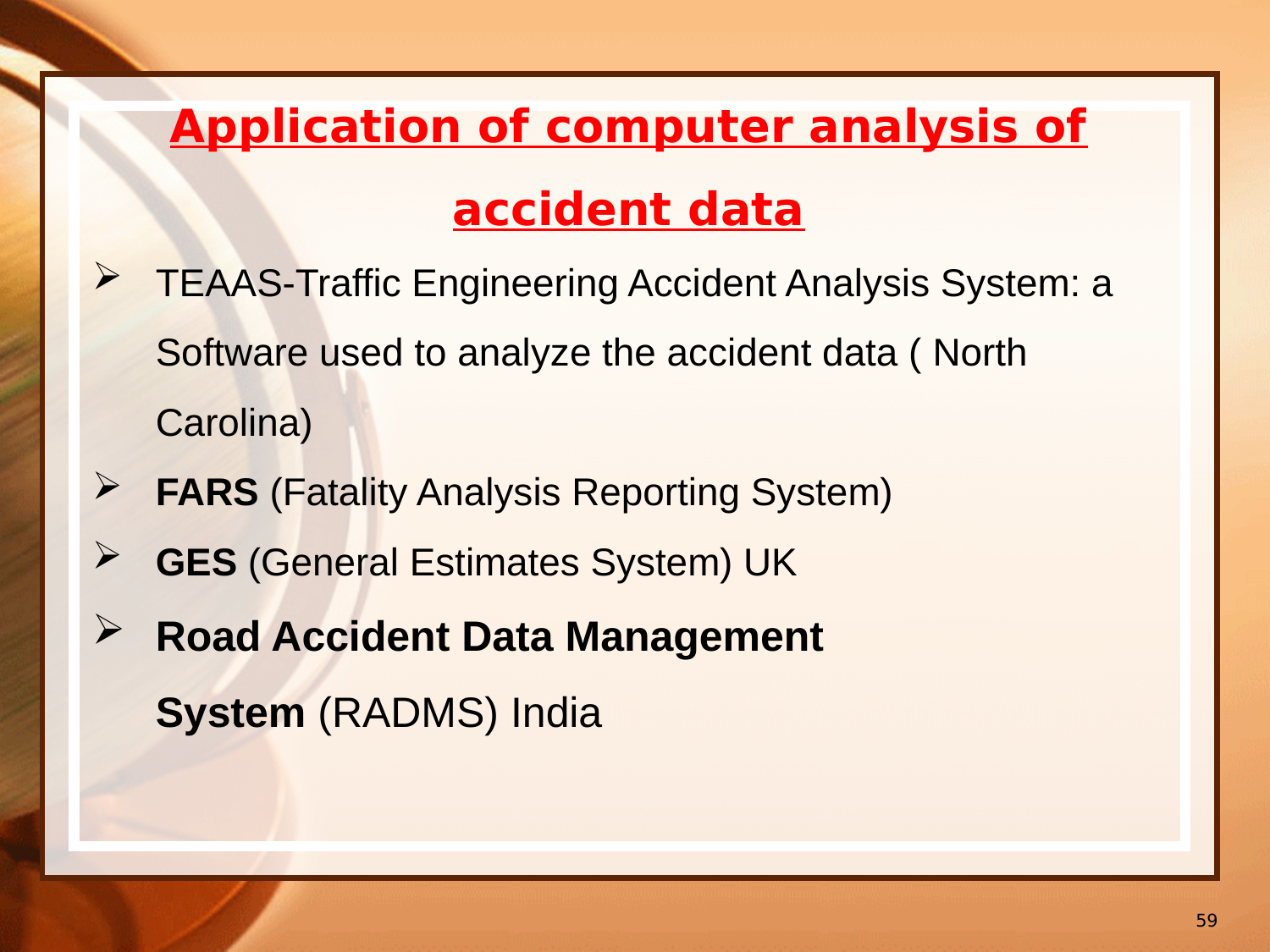

59
Application of computer analysis of accident data
TEAAS-Traffic Engineering Accident Analysis System: a Software used to analyze the accident data ( North Carolina)
FARS (Fatality Analysis Reporting System)
GES (General Estimates System) UK
Road Accident Data Management System (RADMS) India